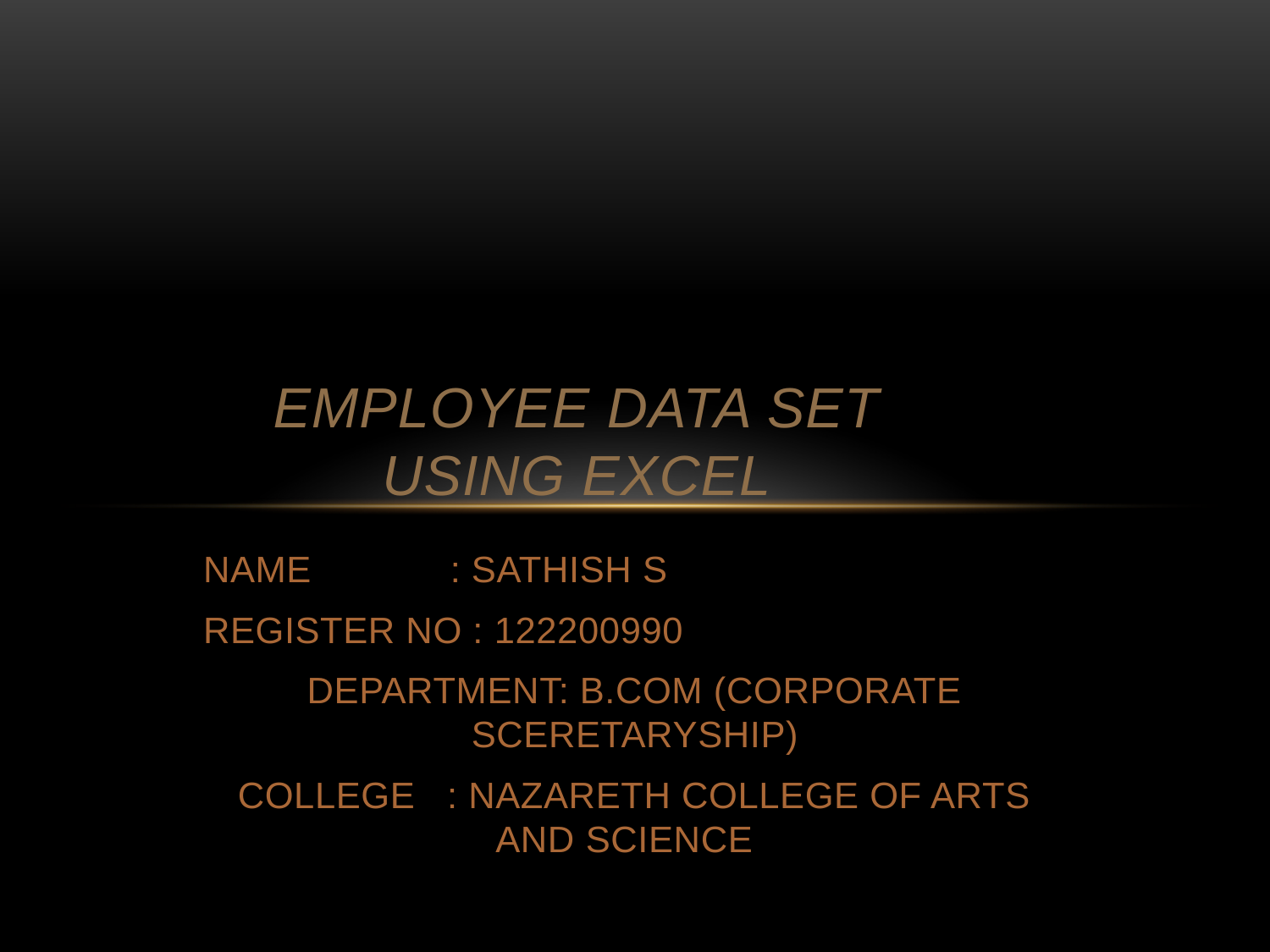

# Employee data set using excel
NAME             : SATHISH S
REGISTER NO : 122200990
DEPARTMENT: B.COM (CORPORATE SCERETARYSHIP)
COLLEGE   : NAZARETH COLLEGE OF ARTS AND SCIENCE